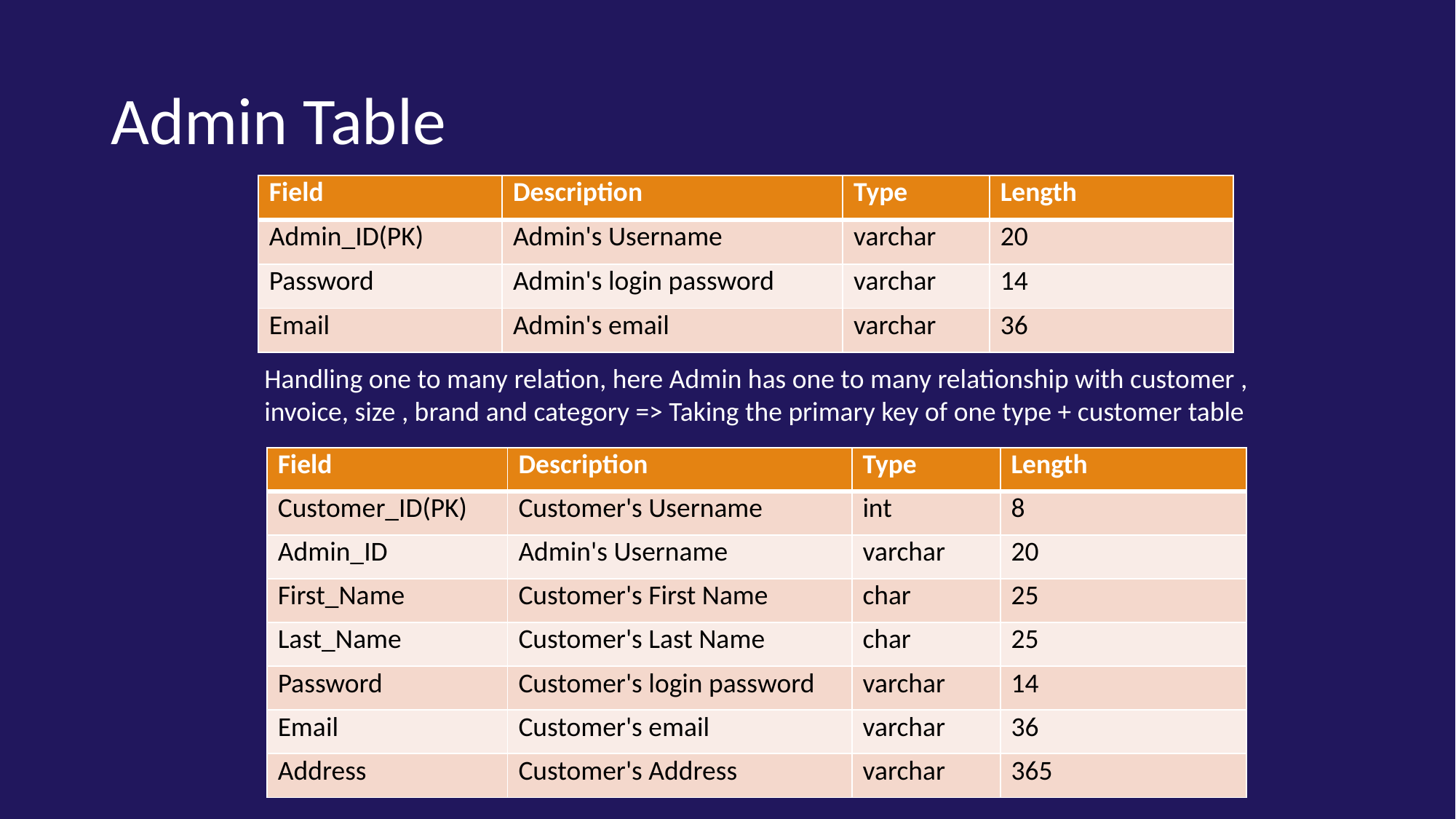

# Admin Table
| Field | Description | Type | Length |
| --- | --- | --- | --- |
| Admin\_ID(PK) | Admin's Username | varchar | 20 |
| Password | Admin's login password | varchar | 14 |
| Email | Admin's email | varchar | 36 |
Handling one to many relation, here Admin has one to many relationship with customer , invoice, size , brand and category => Taking the primary key of one type + customer table
| Field | Description | Type | Length |
| --- | --- | --- | --- |
| Customer\_ID(PK) | Customer's Username | int | 8 |
| Admin\_ID | Admin's Username | varchar | 20 |
| First\_Name | Customer's First Name | char | 25 |
| Last\_Name | Customer's Last Name | char | 25 |
| Password | Customer's login password | varchar | 14 |
| Email | Customer's email | varchar | 36 |
| Address | Customer's Address | varchar | 365 |